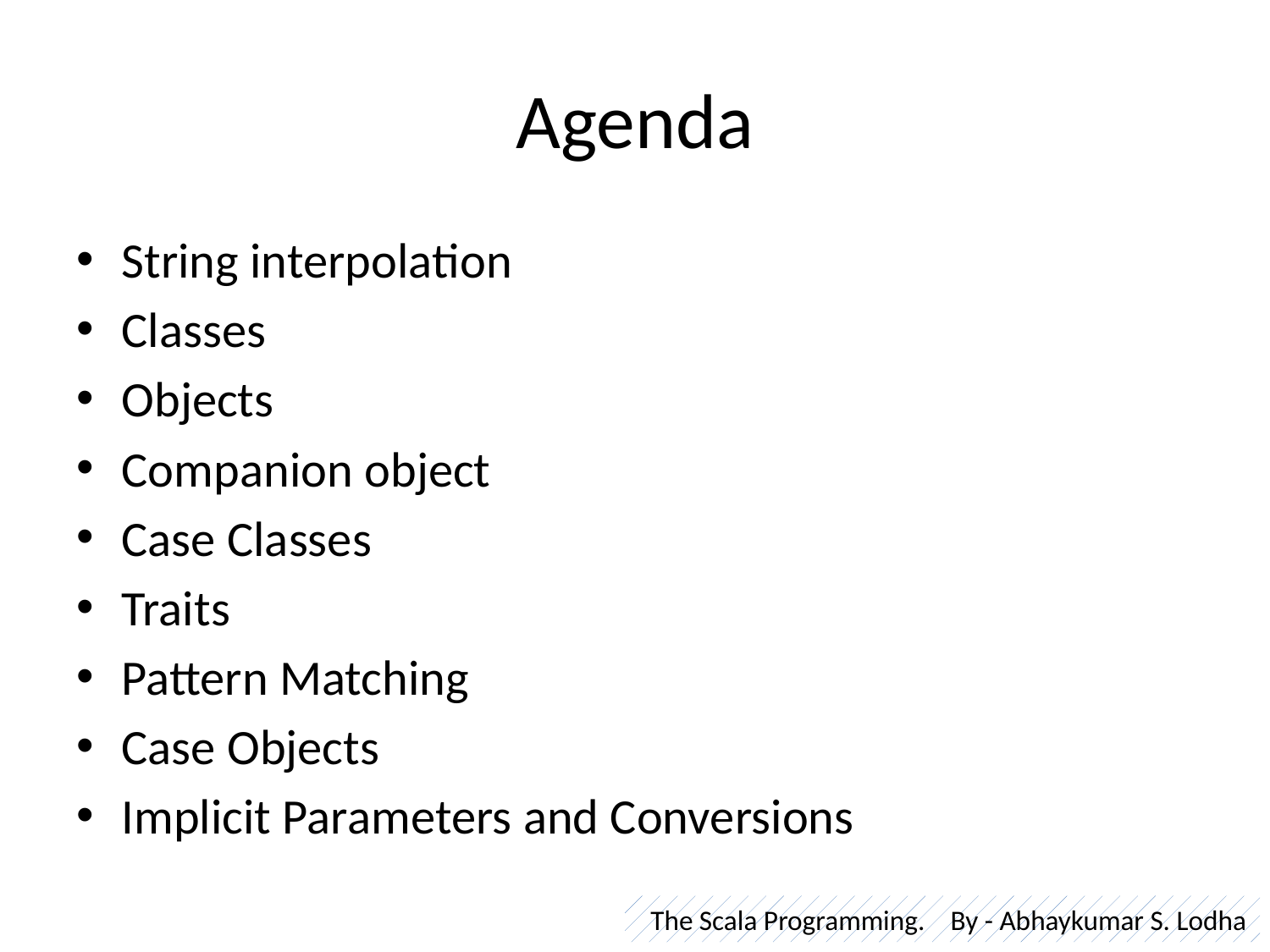

# Agenda
String interpolation
Classes
Objects
Companion object
Case Classes
Traits
Pattern Matching
Case Objects
Implicit Parameters and Conversions